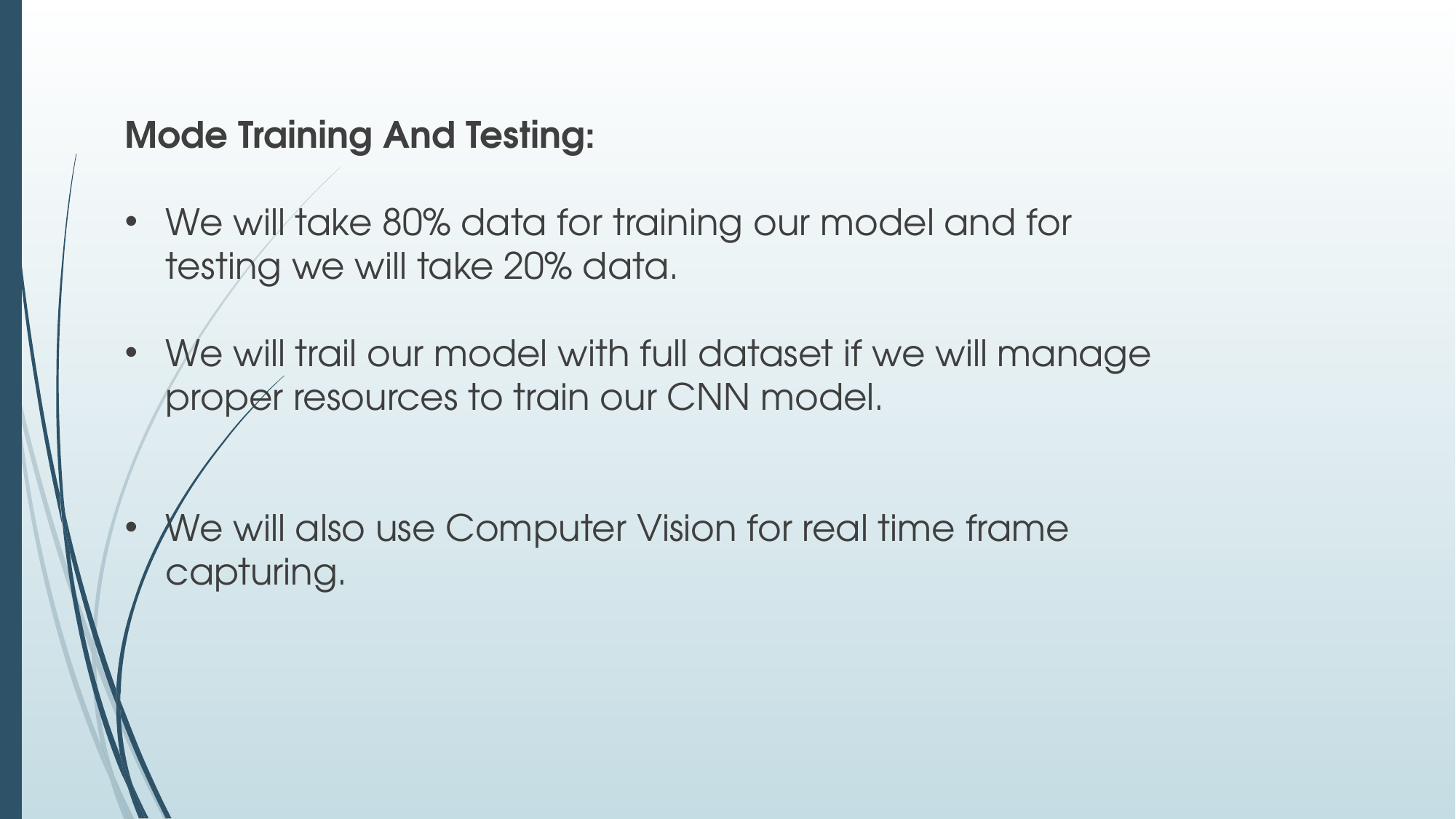

Mode Training And Testing:

We will take 80% data for training our model and for testing we will take 20% data.

We will trail our model with full dataset if we will manage proper resources to train our CNN model.

We will also use Computer Vision for real time frame capturing.